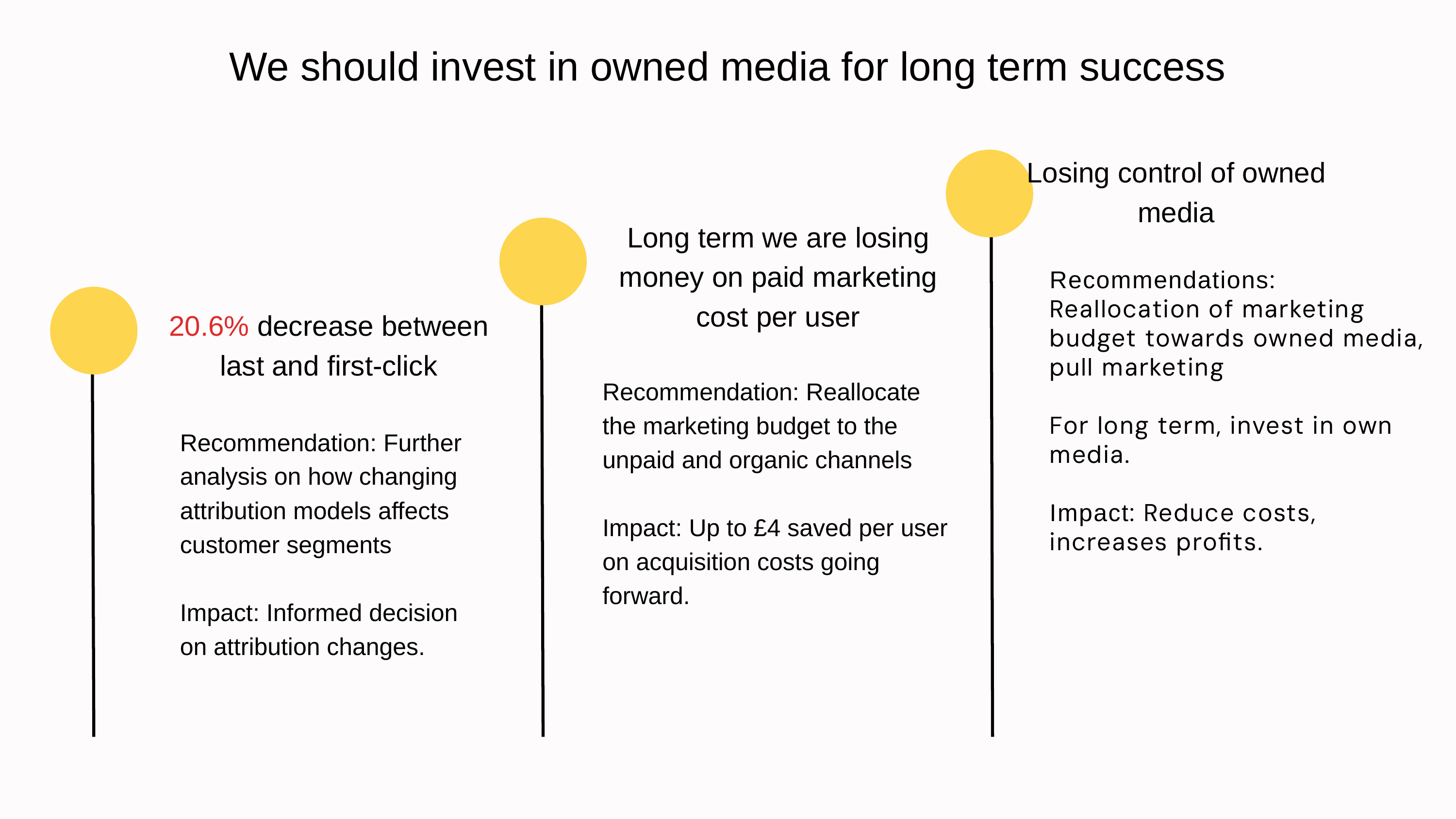

We should invest in owned media for long term success
Losing control of owned media

Long term we are losing money on paid marketing cost per user

Recommendations:
Reallocation of marketing budget towards owned media, pull marketing

For long term, invest in own media.

Impact: Reduce costs, increases profits.

20.6% decrease between last and first-click

Recommendation: Reallocate the marketing budget to the unpaid and organic channels

Impact: Up to £4 saved per user on acquisition costs going forward.
Recommendation: Further analysis on how changing attribution models affects customer segments

Impact: Informed decision on attribution changes.